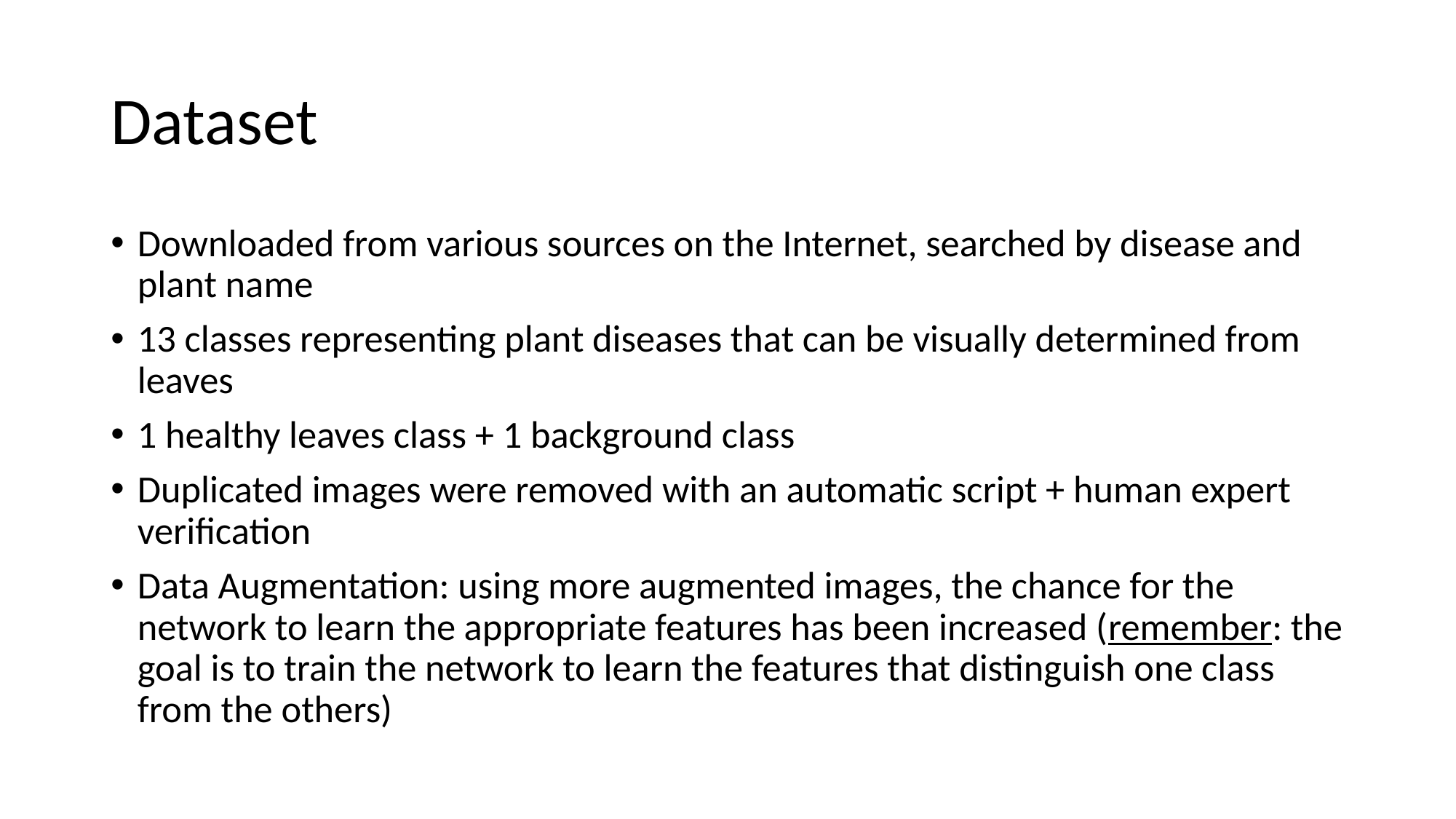

# Dataset
Downloaded from various sources on the Internet, searched by disease and plant name
13 classes representing plant diseases that can be visually determined from leaves
1 healthy leaves class + 1 background class
Duplicated images were removed with an automatic script + human expert verification
Data Augmentation: using more augmented images, the chance for the network to learn the appropriate features has been increased (remember: the goal is to train the network to learn the features that distinguish one class from the others)